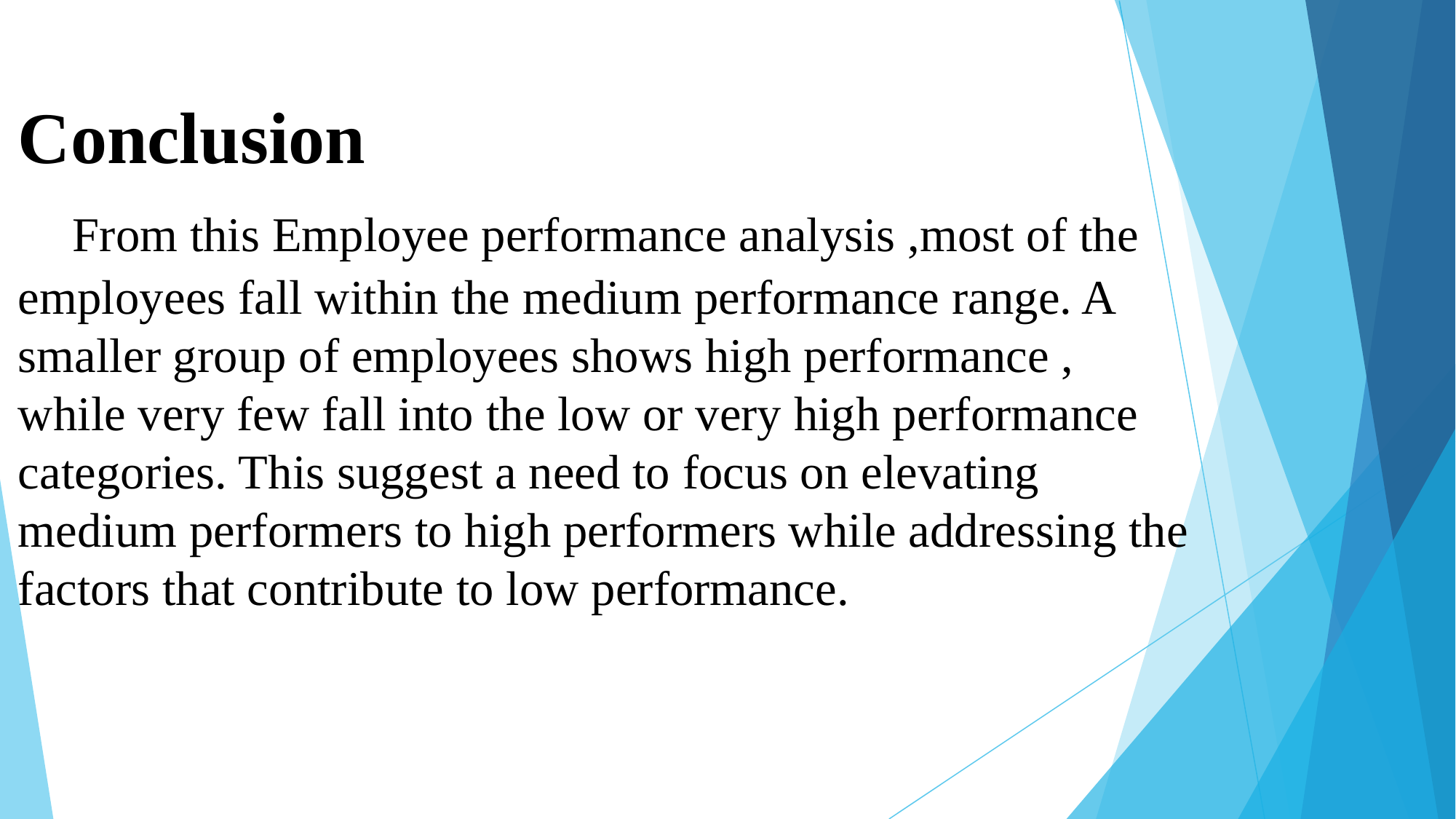

# Conclusion From this Employee performance analysis ,most of the employees fall within the medium performance range. A smaller group of employees shows high performance , while very few fall into the low or very high performance  categories. This suggest a need to focus on elevating medium performers to high performers while addressing the factors that contribute to low performance.